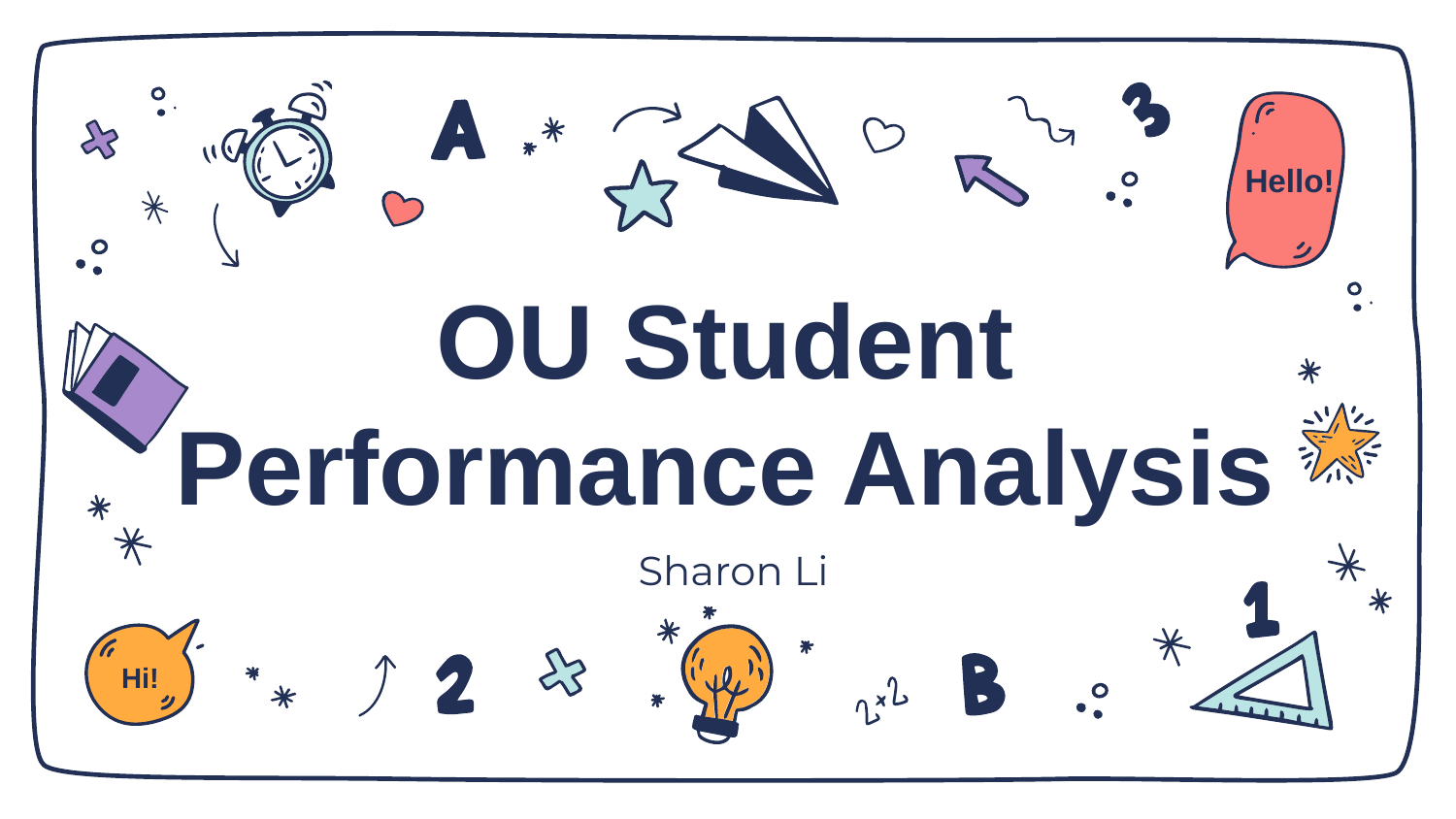

Hello!

# OU Student Performance Analysis

Sharon Li

Hi!